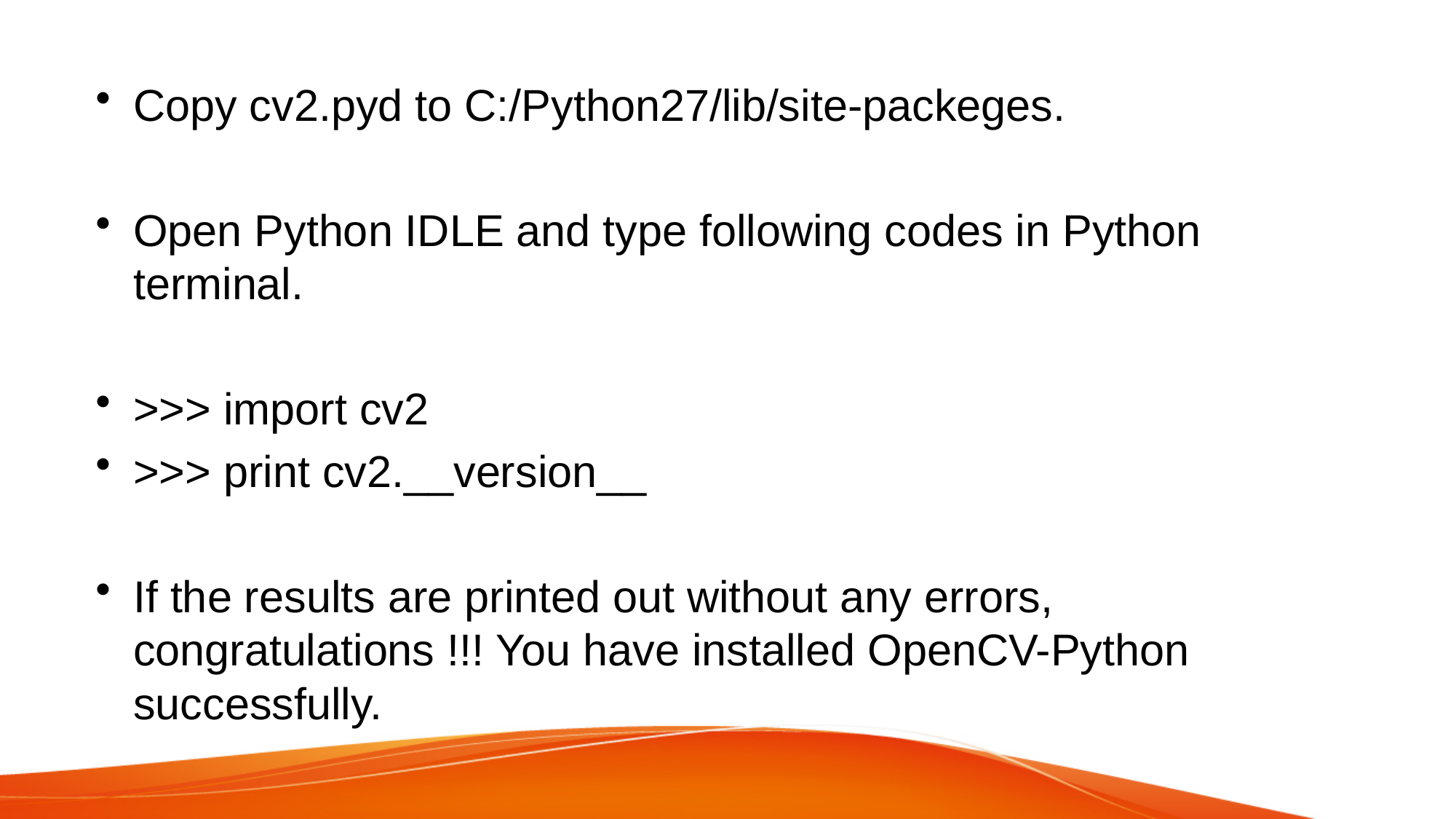

Copy cv2.pyd to C:/Python27/lib/site-packeges.

Open Python IDLE and type following codes in Python terminal.

>>> import cv2
>>> print cv2.__version__

If the results are printed out without any errors, congratulations !!! You have installed OpenCV-Python successfully.